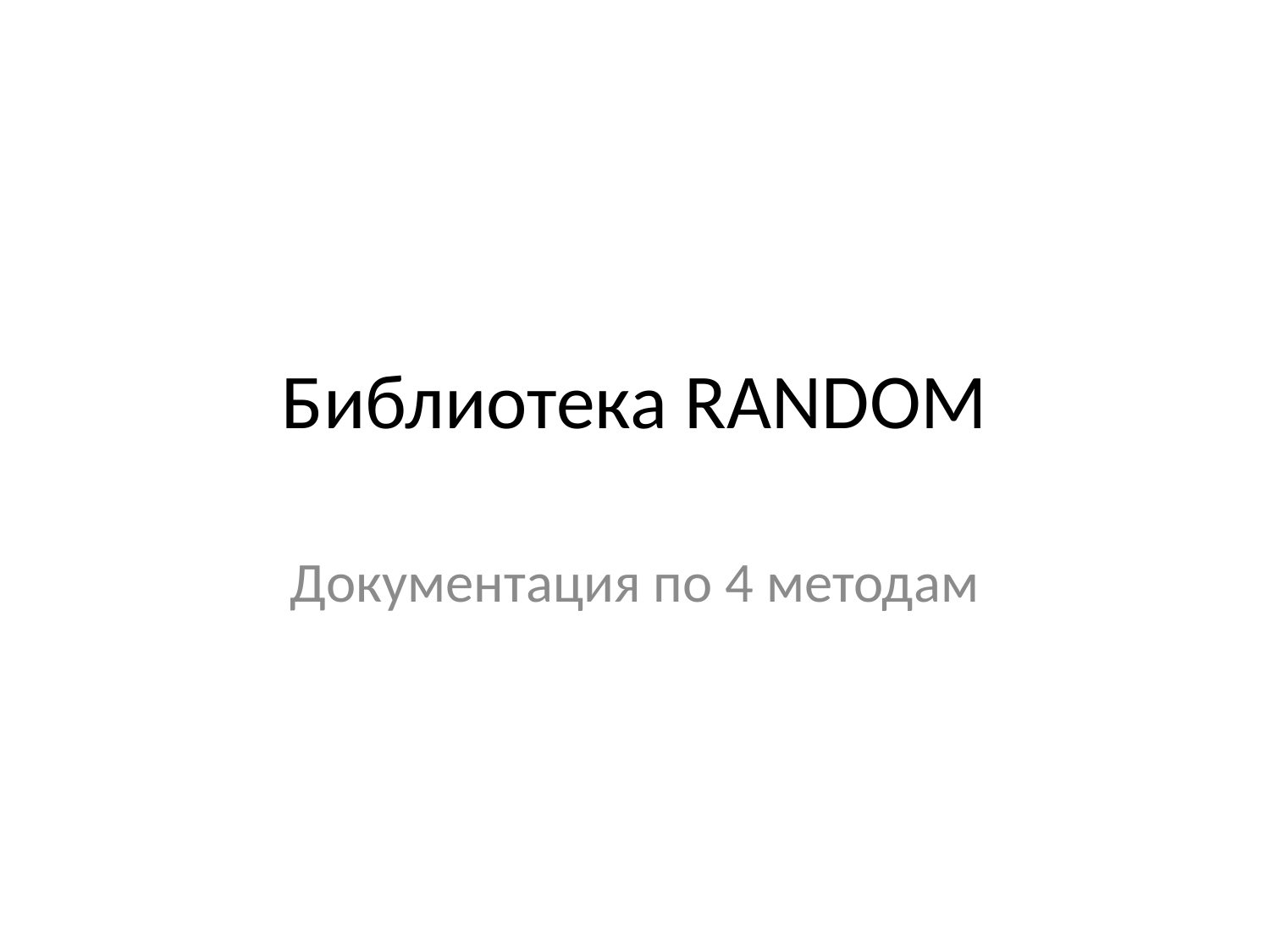

# Библиотека RANDOM
Документация по 4 методам